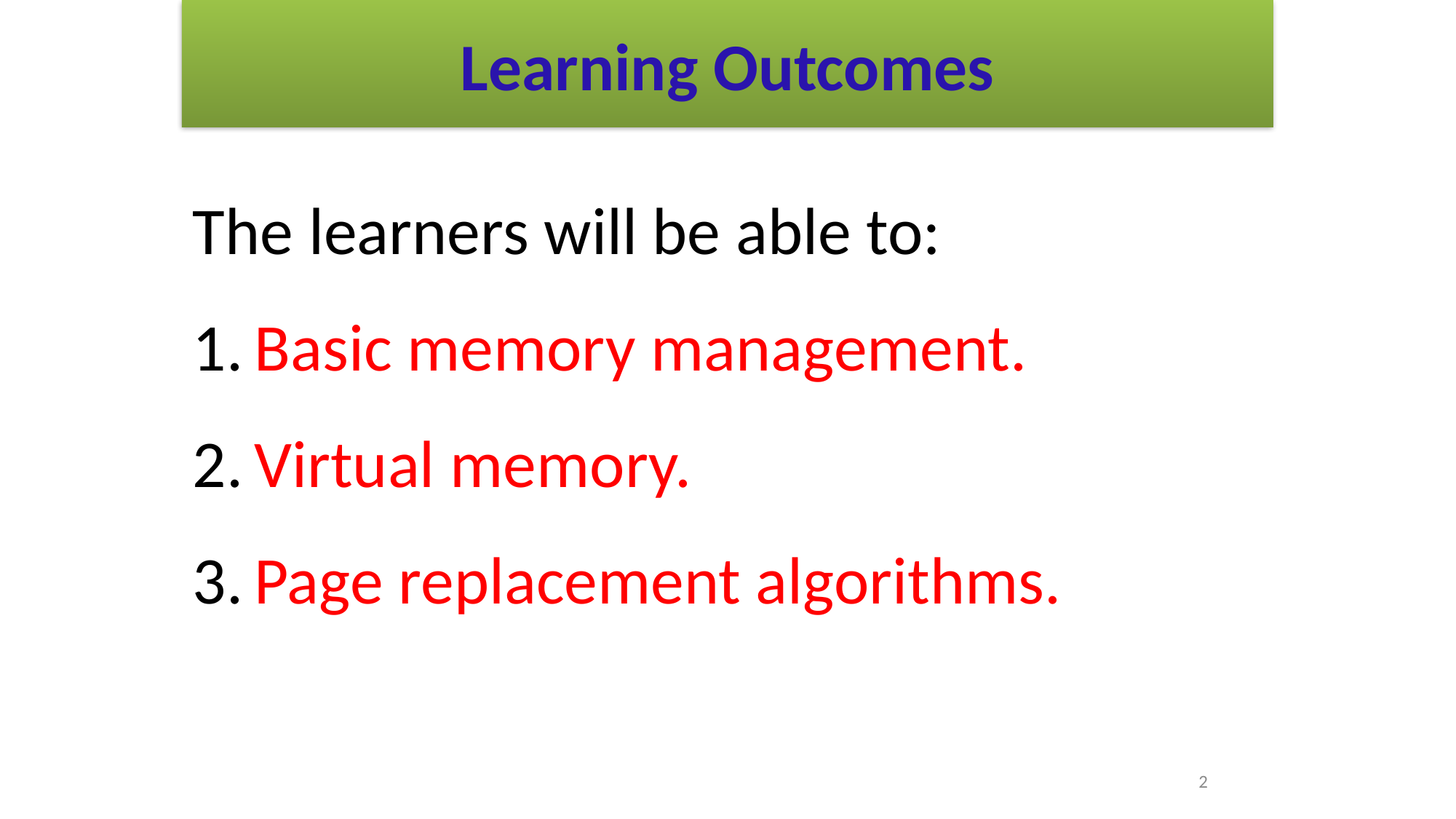

# Learning Outcomes
The learners will be able to:
Basic memory management.
Virtual memory.
Page replacement algorithms.

2